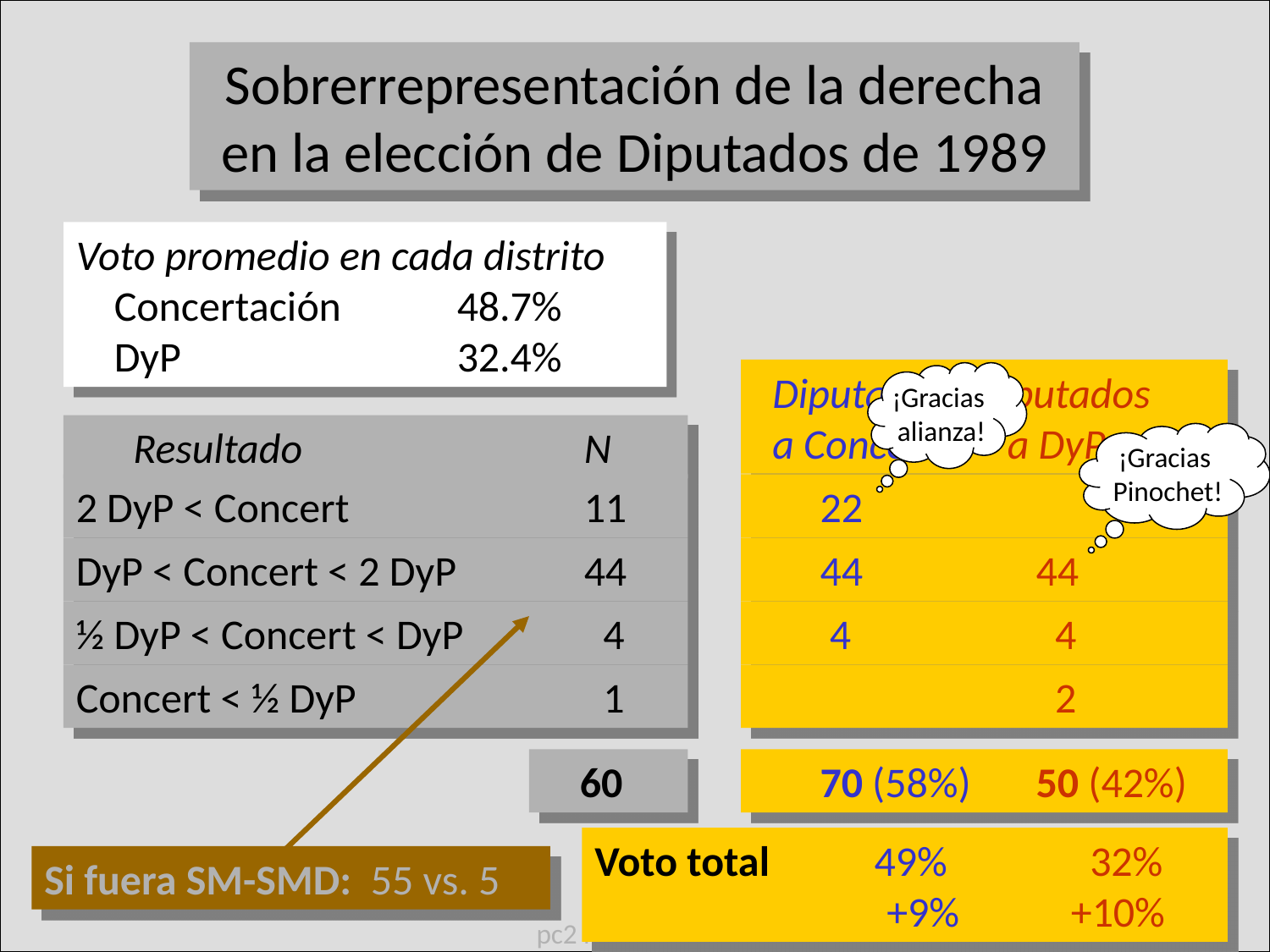

Sobrerrepresentación de la derecha en la elección de Diputados de 1989
Voto promedio en cada distrito
    Concertación	48.7%
    DyP			32.4%
  Diputados   Diputados
  a Concert.	a DyP
       22
       44		   44
        4		     4
        		     2
¡Gracias
alianza!
      Resultado			N
¡Gracias
Pinochet!
2 DyP < Concert 		11
DyP < Concert < 2 DyP		44
½ DyP < Concert < DyP	  4

Si fuera SM-SMD:  55 vs. 5
Concert < ½ DyP 		  1
    60
       70 (58%)	   50 (42%)
Voto total           49%	            32%
		    +9%	          +10%